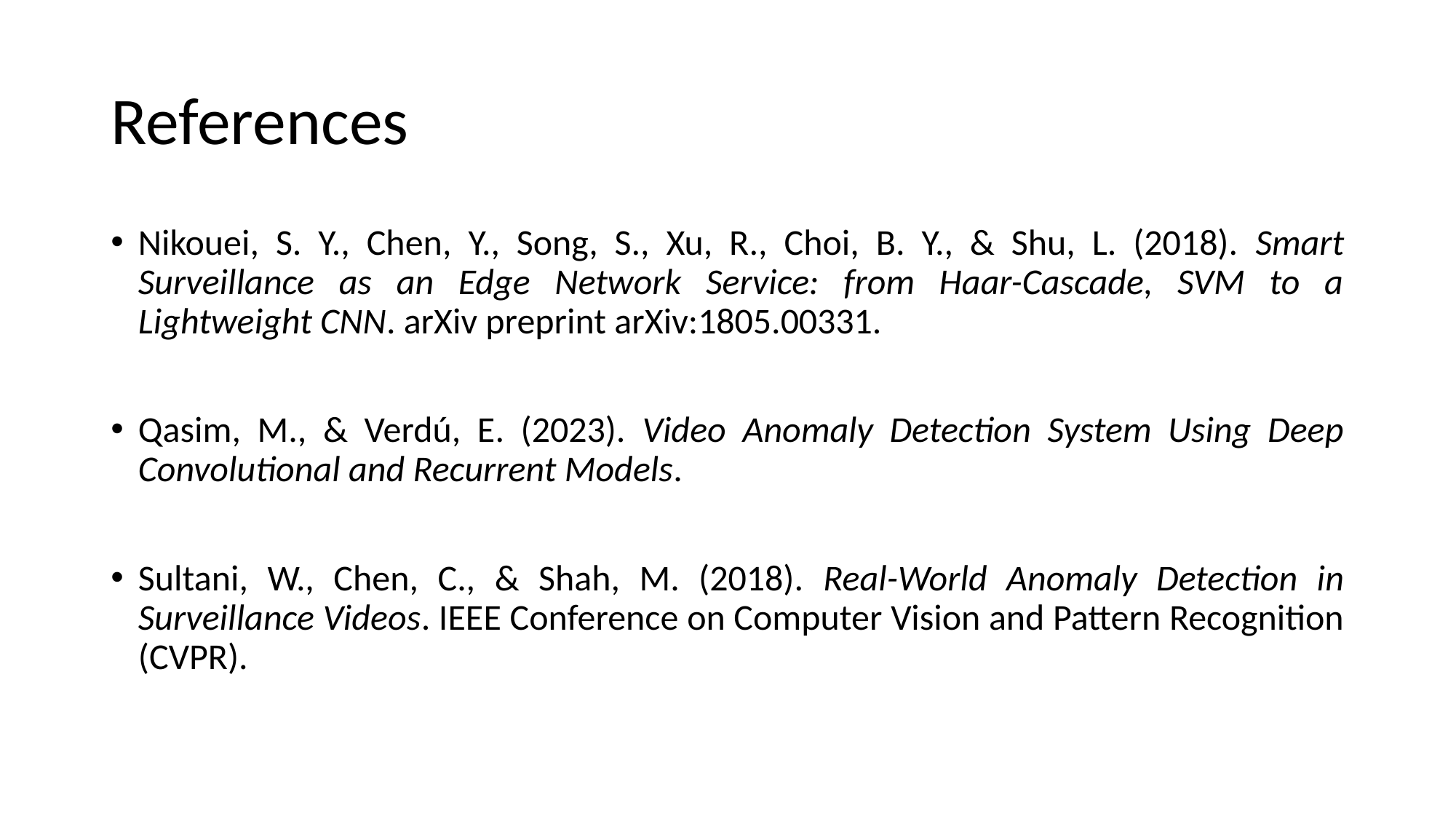

# References
Nikouei, S. Y., Chen, Y., Song, S., Xu, R., Choi, B. Y., & Shu, L. (2018). Smart Surveillance as an Edge Network Service: from Haar-Cascade, SVM to a Lightweight CNN. arXiv preprint arXiv:1805.00331.

Qasim, M., & Verdú, E. (2023). Video Anomaly Detection System Using Deep Convolutional and Recurrent Models.

Sultani, W., Chen, C., & Shah, M. (2018). Real-World Anomaly Detection in Surveillance Videos. IEEE Conference on Computer Vision and Pattern Recognition (CVPR).